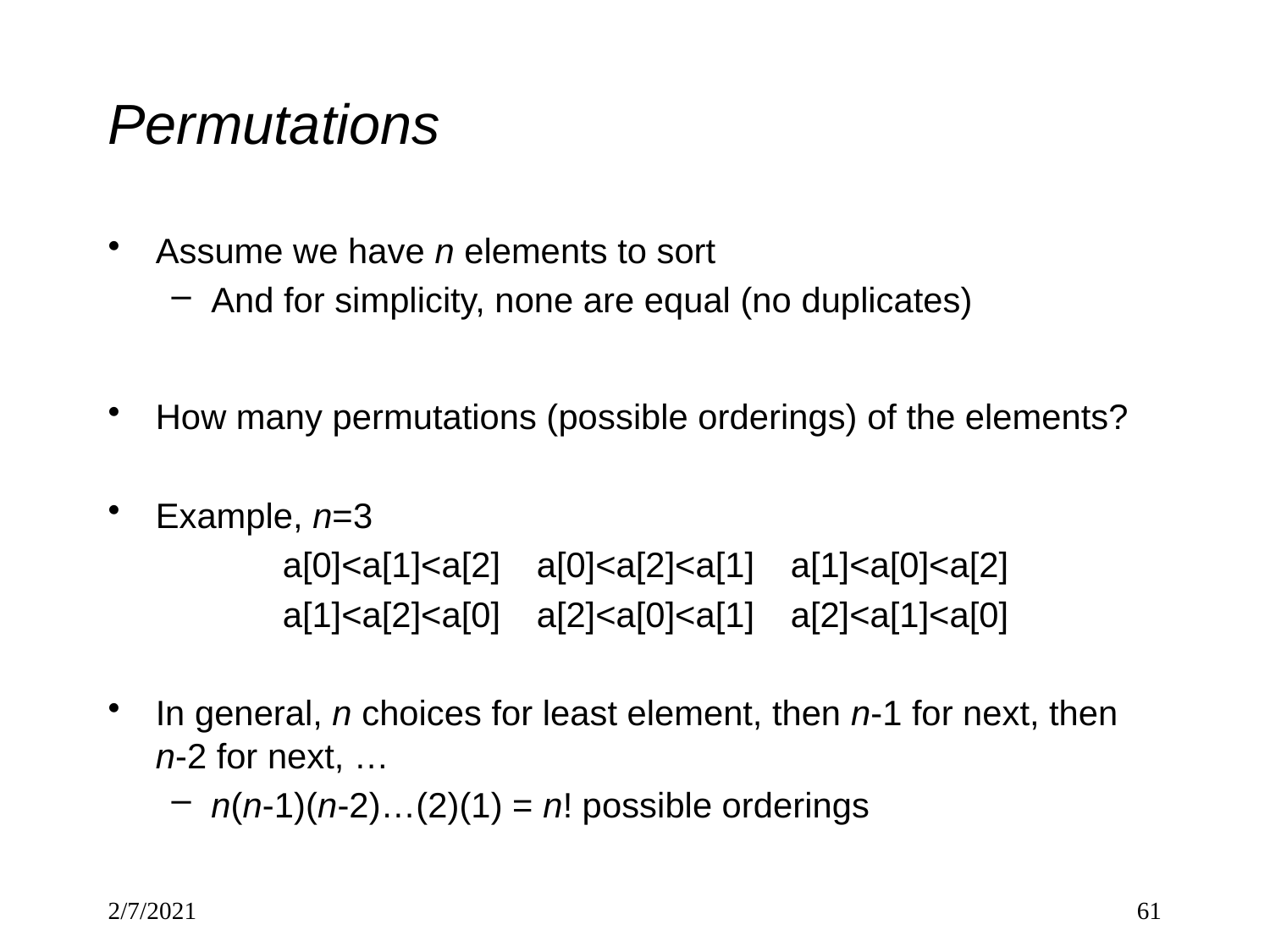

# Permutations
Assume we have n elements to sort
And for simplicity, none are equal (no duplicates)

How many permutations (possible orderings) of the elements?

Example, n=3
		a[0]<a[1]<a[2]	a[0]<a[2]<a[1]	a[1]<a[0]<a[2]
     	a[1]<a[2]<a[0]	a[2]<a[0]<a[1]	a[2]<a[1]<a[0]

In general, n choices for least element, then n-1 for next, then  n-2 for next, …
n(n-1)(n-2)…(2)(1) = n! possible orderings

2/7/2021
61